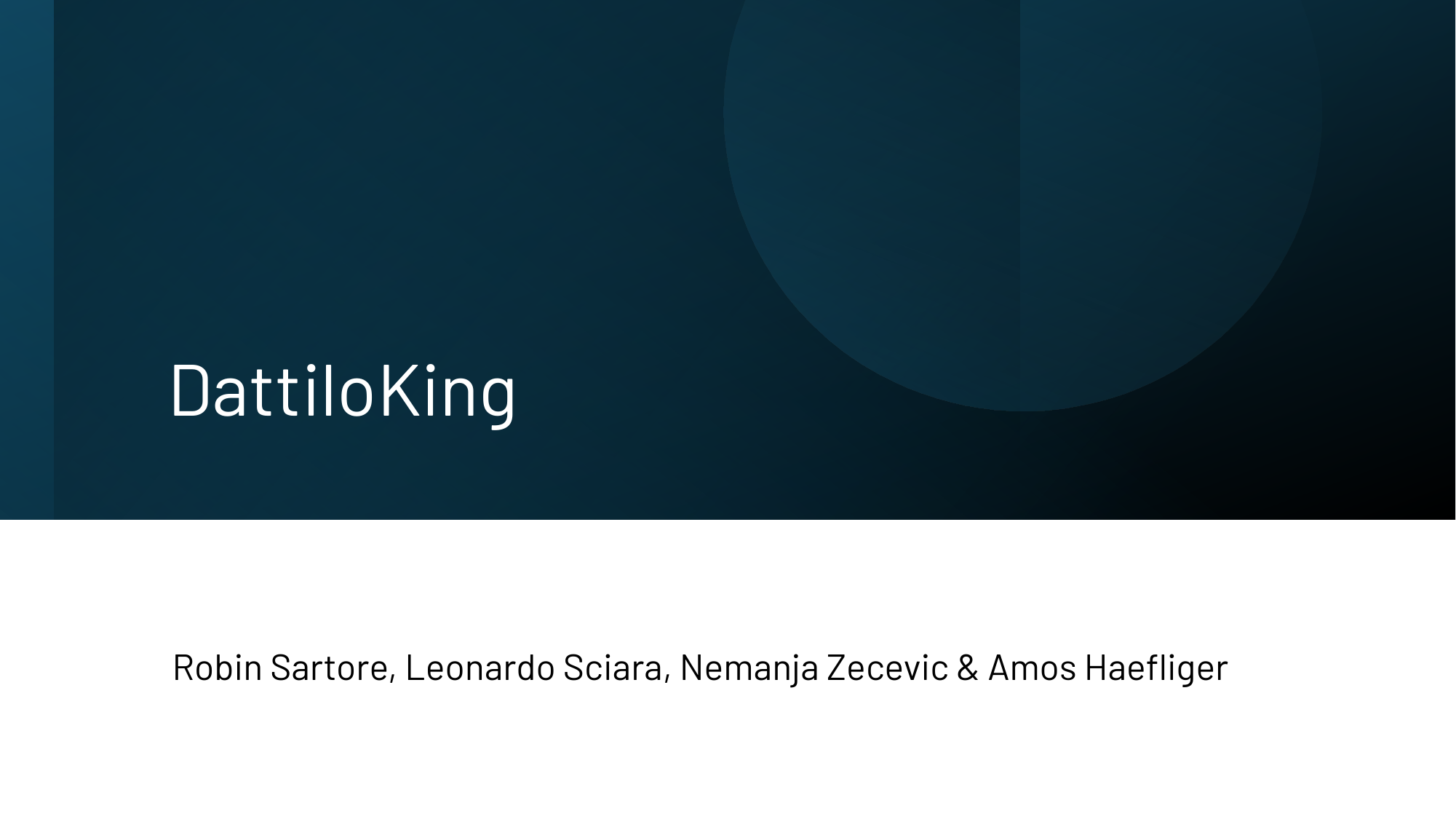

# DattiloKing
Robin Sartore, Leonardo Sciara, Nemanja Zecevic & Amos Haefliger